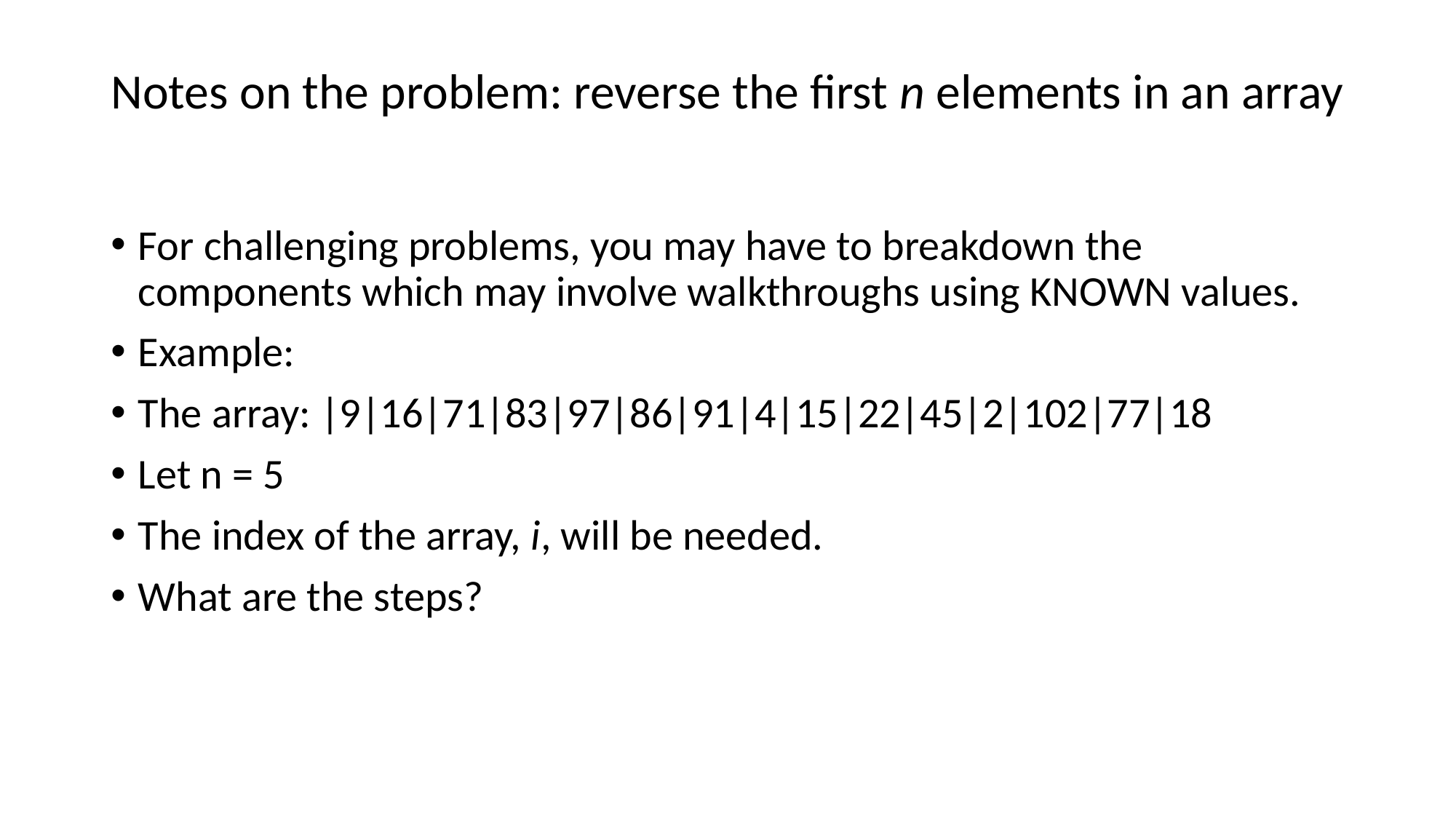

# Notes on the problem: reverse the first n elements in an array
For challenging problems, you may have to breakdown the components which may involve walkthroughs using KNOWN values.
Example:
The array: |9|16|71|83|97|86|91|4|15|22|45|2|102|77|18
Let n = 5
The index of the array, i, will be needed.
What are the steps?